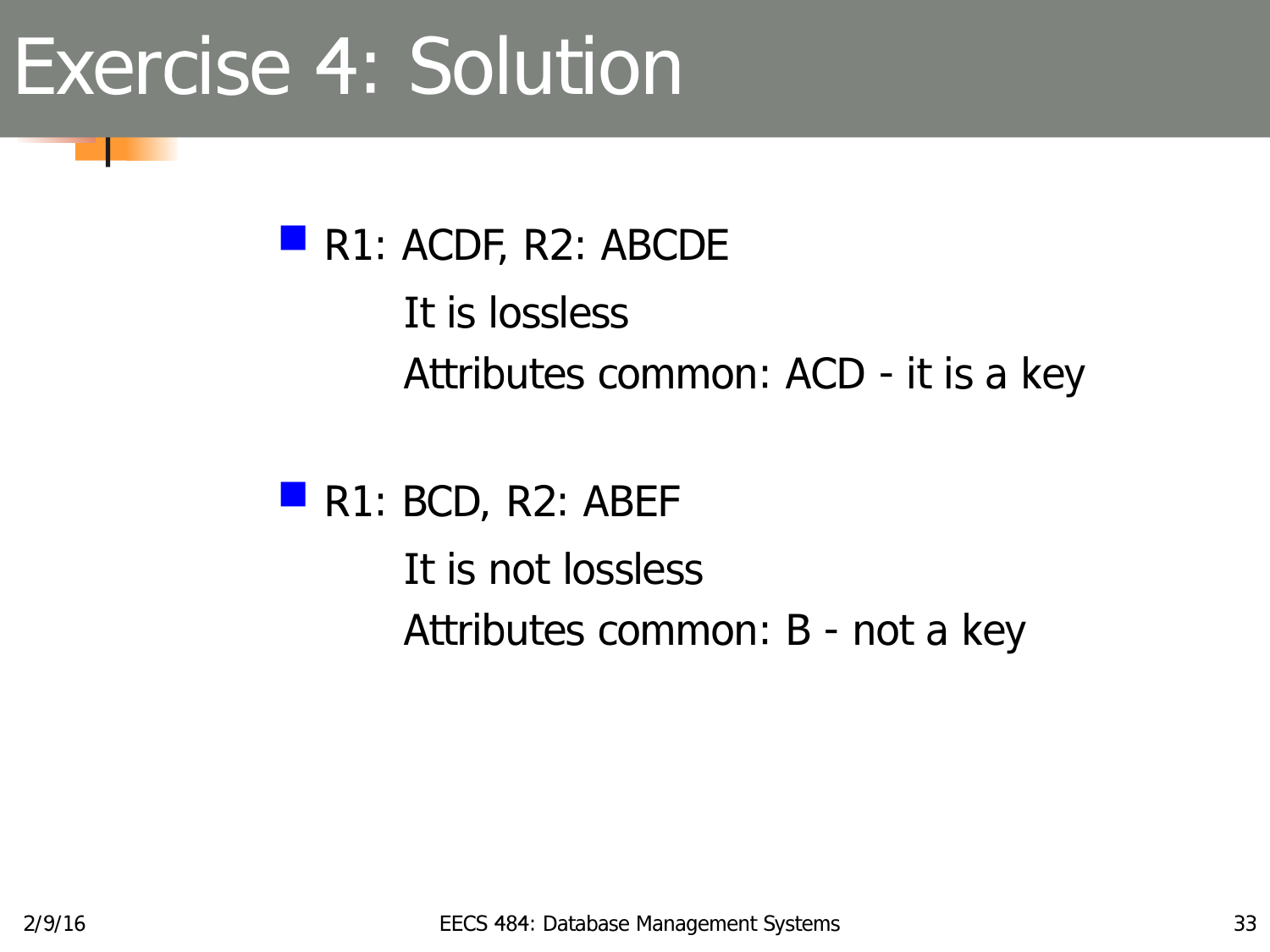

# Exercise 4: Solution

R1: ACDF, R2: ABCDE
	It is lossless
	Attributes common: ACD - it is a key

R1: BCD, R2: ABEF
	It is not lossless
	Attributes common: B - not a key
2/9/16
EECS 484: Database Management Systems
33